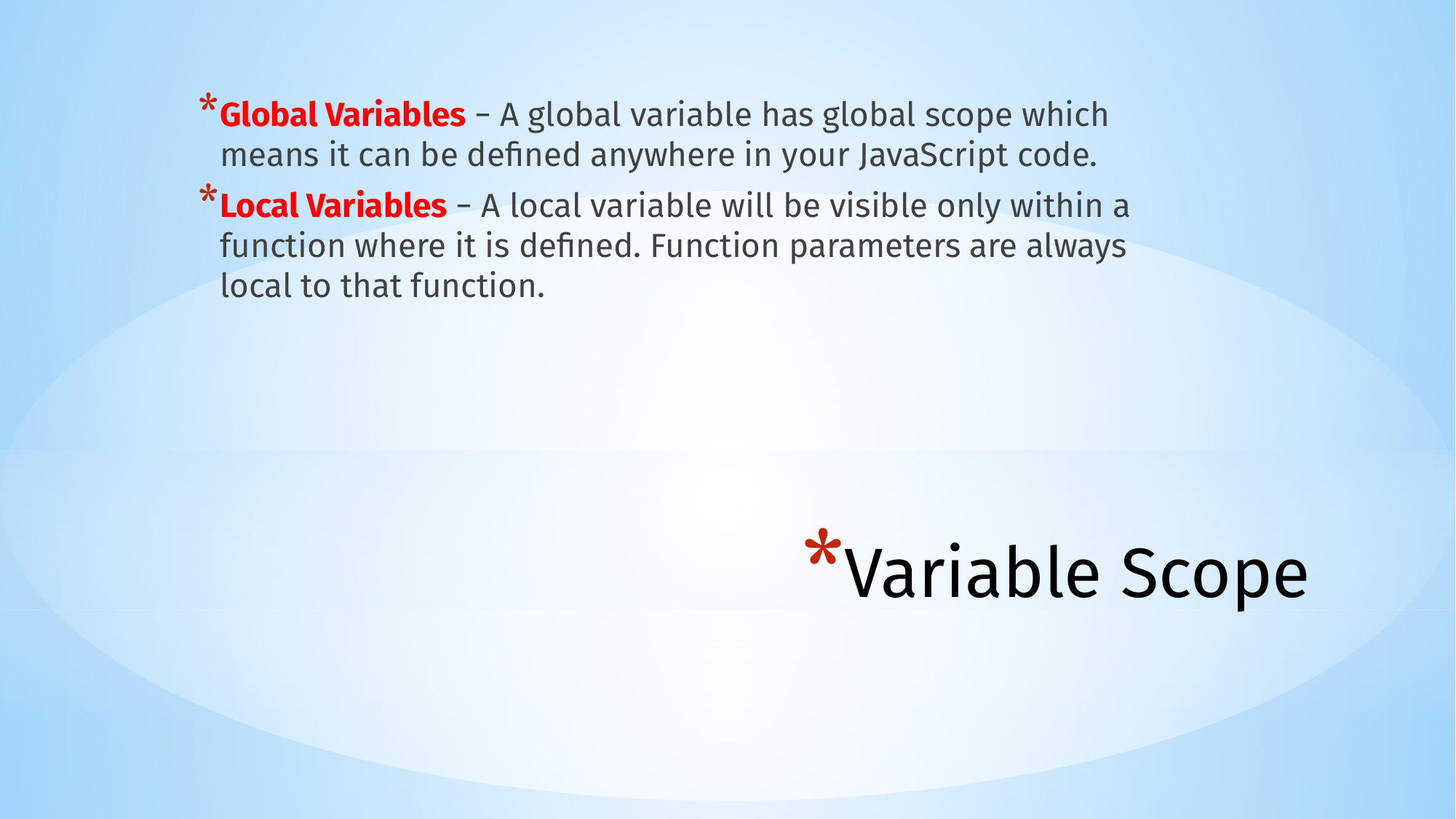

Global Variables − A global variable has global scope which means it can be defined anywhere in your JavaScript code.
Local Variables − A local variable will be visible only within a function where it is defined. Function parameters are always local to that function.

# Variable Scope